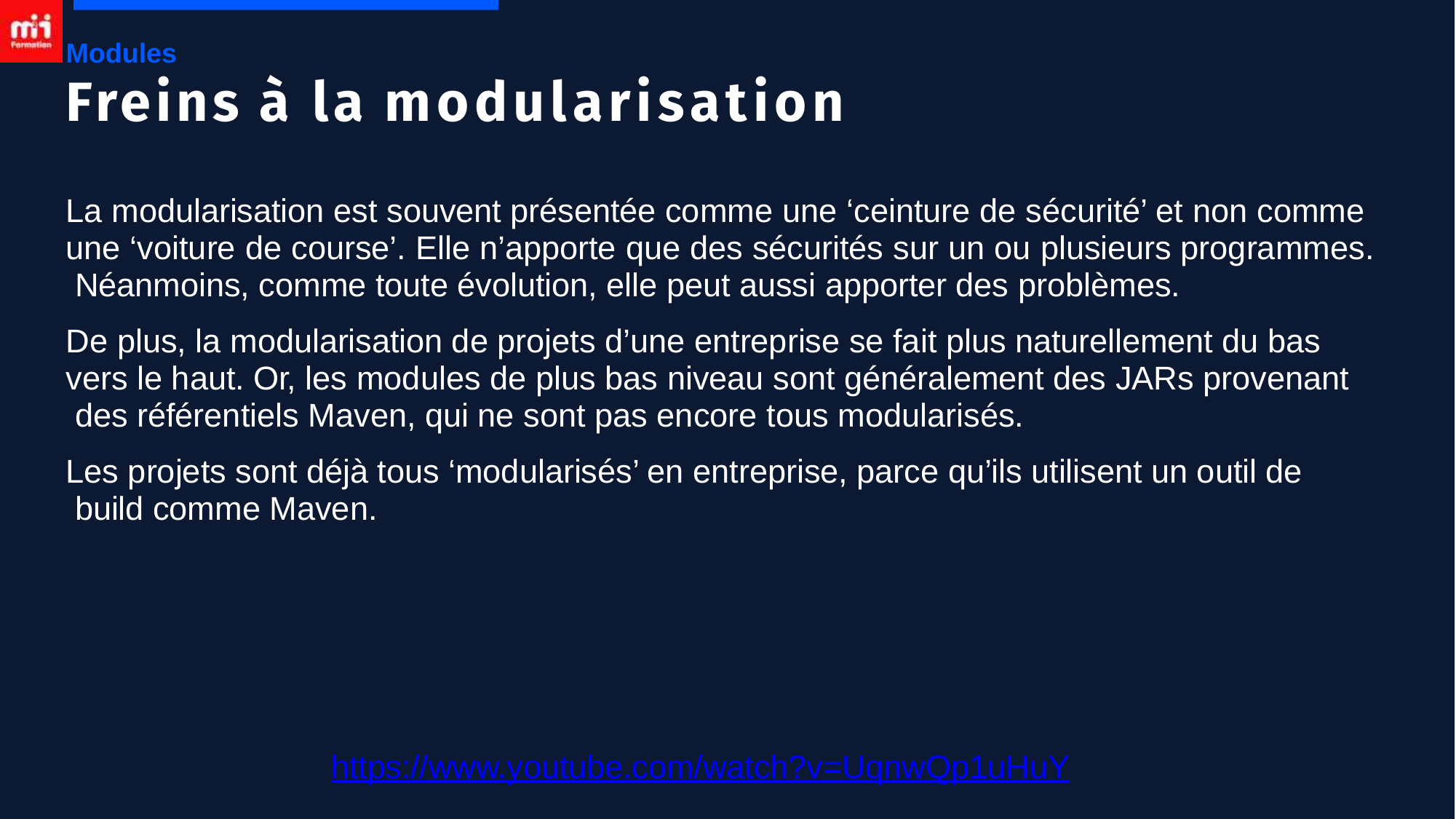

Modules
# Freins à la modularisation
La modularisation est souvent présentée comme une ‘ceinture de sécurité’ et non comme  une ‘voiture de course’. Elle n’apporte que des sécurités sur un ou plusieurs programmes.  Néanmoins, comme toute évolution, elle peut aussi apporter des problèmes.
De plus, la modularisation de projets d’une entreprise se fait plus naturellement du bas  vers le haut. Or, les modules de plus bas niveau sont généralement des JARs provenant  des référentiels Maven, qui ne sont pas encore tous modularisés.
Les projets sont déjà tous ‘modularisés’ en entreprise, parce qu’ils utilisent un outil de  build comme Maven.
https://www.youtube.com/watch?v=UqnwQp1uHuY